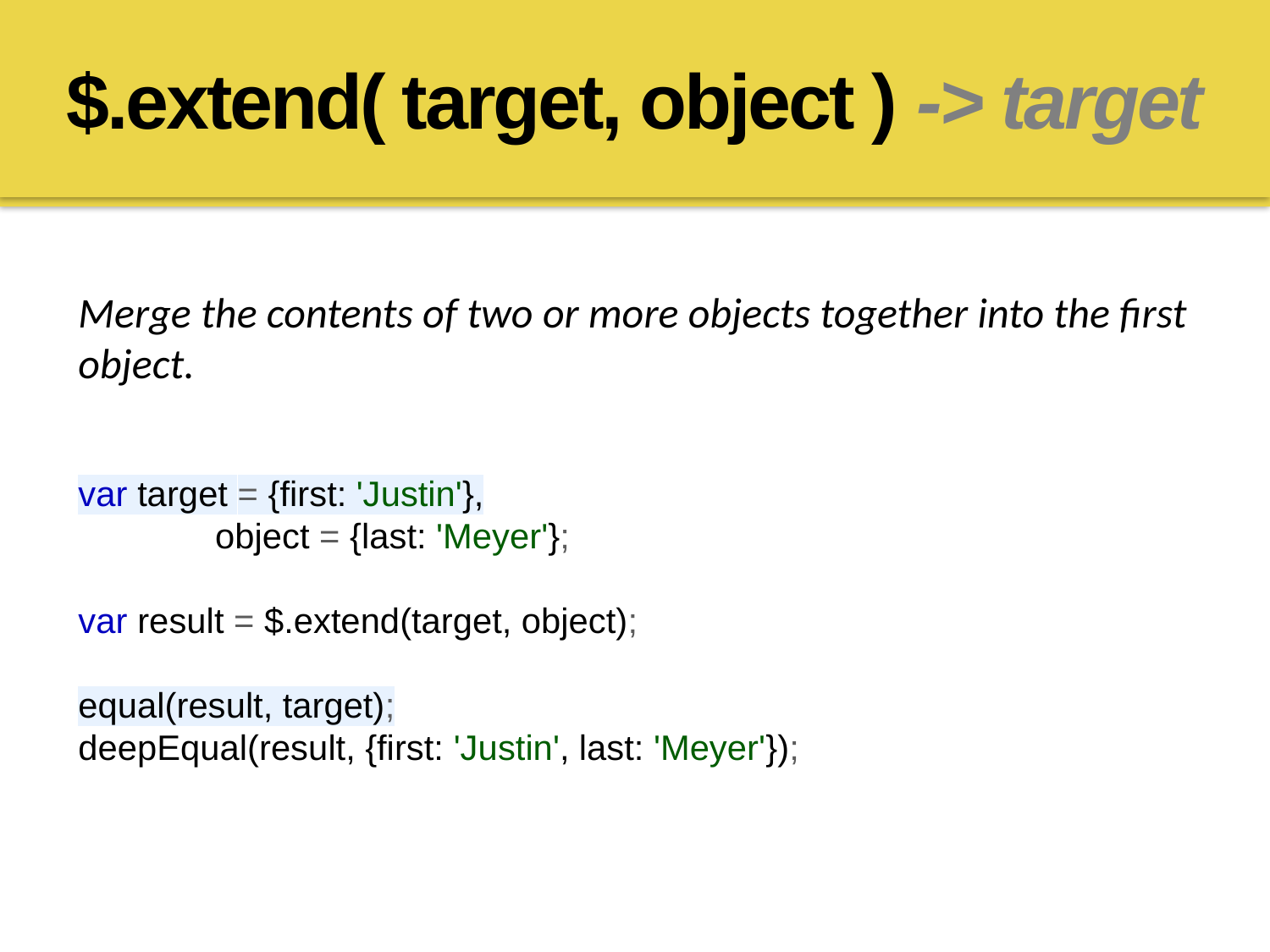

$.extend( target, object ) -> target

Merge the contents of two or more objects together into the first
object.

var target = {first: 'Justin'},
	 object = {last: 'Meyer'};

var result = $.extend(target, object);

equal(result, target);
deepEqual(result, {first: 'Justin', last: 'Meyer'});